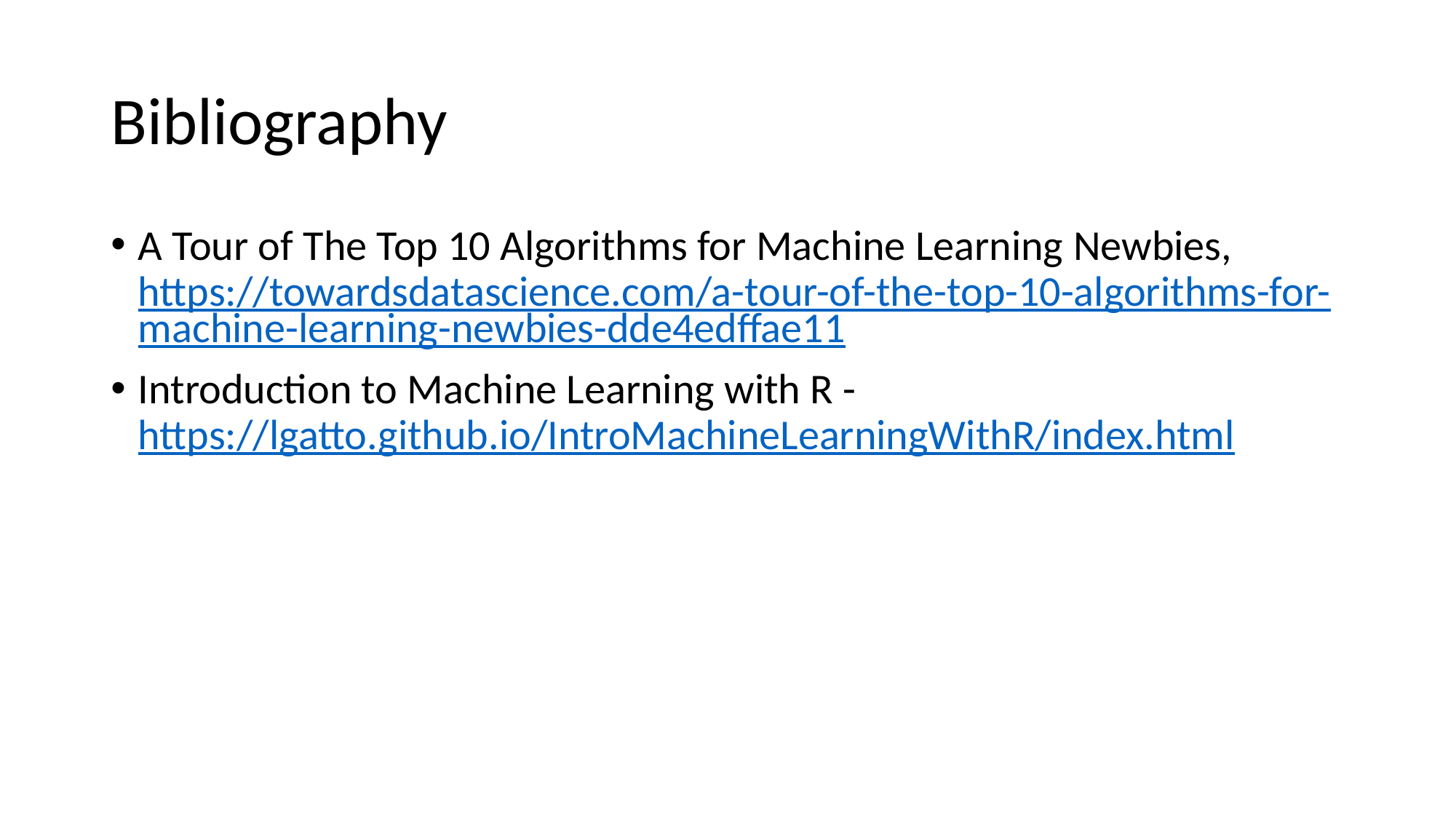

# Bibliography
A Tour of The Top 10 Algorithms for Machine Learning Newbies, https://towardsdatascience.com/a-tour-of-the-top-10-algorithms-for-machine-learning-newbies-dde4edffae11
Introduction to Machine Learning with R - https://lgatto.github.io/IntroMachineLearningWithR/index.html